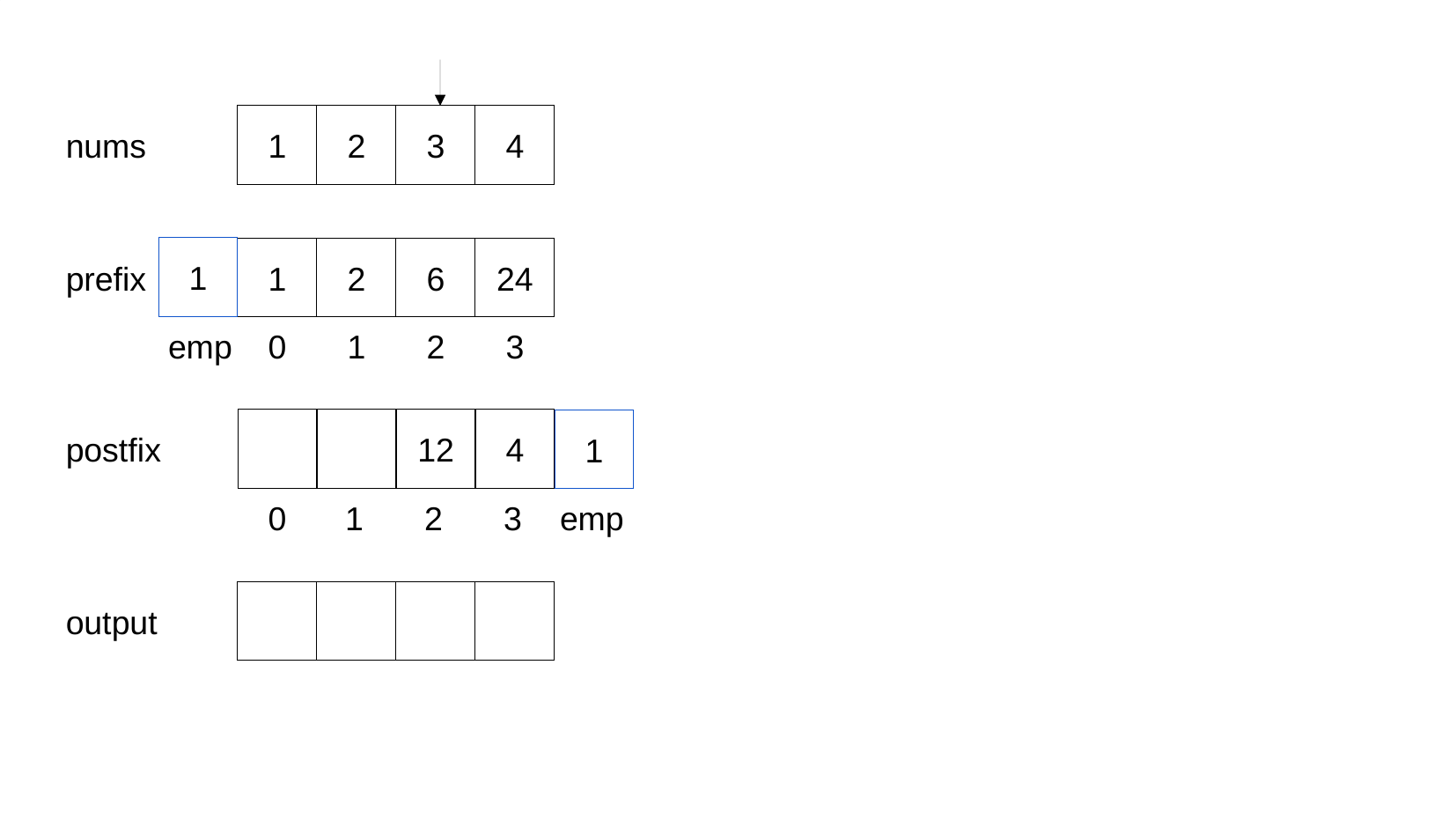

1
2
3
4
nums
1
1
2
6
24
prefix
emp
0
1
2
3

12
4
1
postfix
0
1
2
3
emp

output